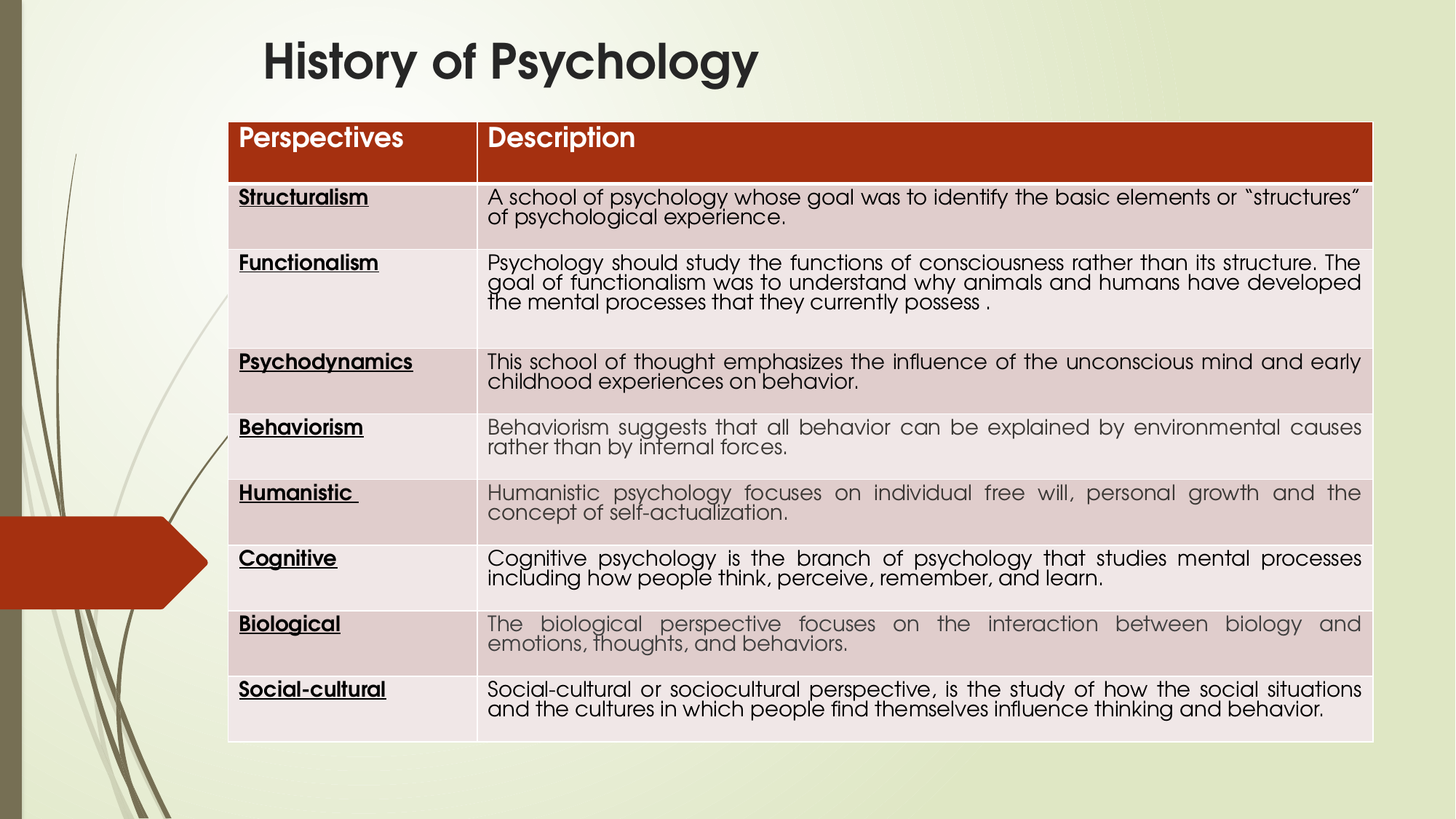

# History of Psychology
| Perspectives | Description |
| --- | --- |
| Structuralism | A school of psychology whose goal was to identify the basic elements or “structures” of psychological experience. |
| Functionalism | Psychology should study the functions of consciousness rather than its structure. The goal of functionalism was to understand why animals and humans have developed the mental processes that they currently possess . |
| Psychodynamics | This school of thought emphasizes the influence of the unconscious mind and early childhood experiences on behavior. |
| Behaviorism | Behaviorism suggests that all behavior can be explained by environmental causes rather than by internal forces. |
| Humanistic | Humanistic psychology focuses on individual free will, personal growth and the concept of self-actualization. |
| Cognitive | Cognitive psychology is the branch of psychology that studies mental processes including how people think, perceive, remember, and learn. |
| Biological | The biological perspective focuses on the interaction between biology and emotions, thoughts, and behaviors. |
| Social-cultural | Social-cultural or sociocultural perspective, is the study of how the social situations and the cultures in which people find themselves influence thinking and behavior. |